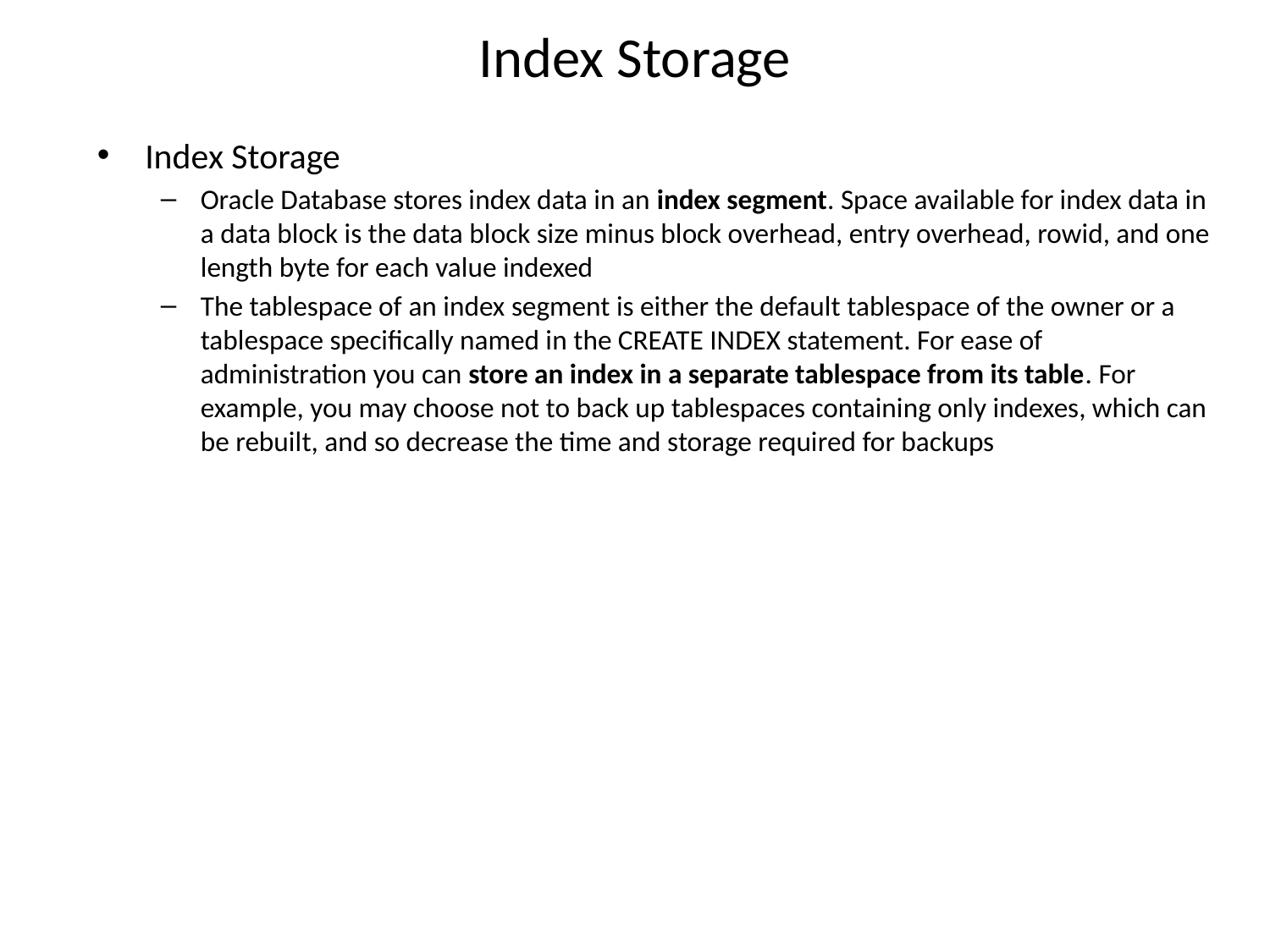

# Index Storage
Index Storage
Oracle Database stores index data in an index segment. Space available for index data in a data block is the data block size minus block overhead, entry overhead, rowid, and one length byte for each value indexed
The tablespace of an index segment is either the default tablespace of the owner or a tablespace specifically named in the CREATE INDEX statement. For ease of administration you can store an index in a separate tablespace from its table. For example, you may choose not to back up tablespaces containing only indexes, which can be rebuilt, and so decrease the time and storage required for backups